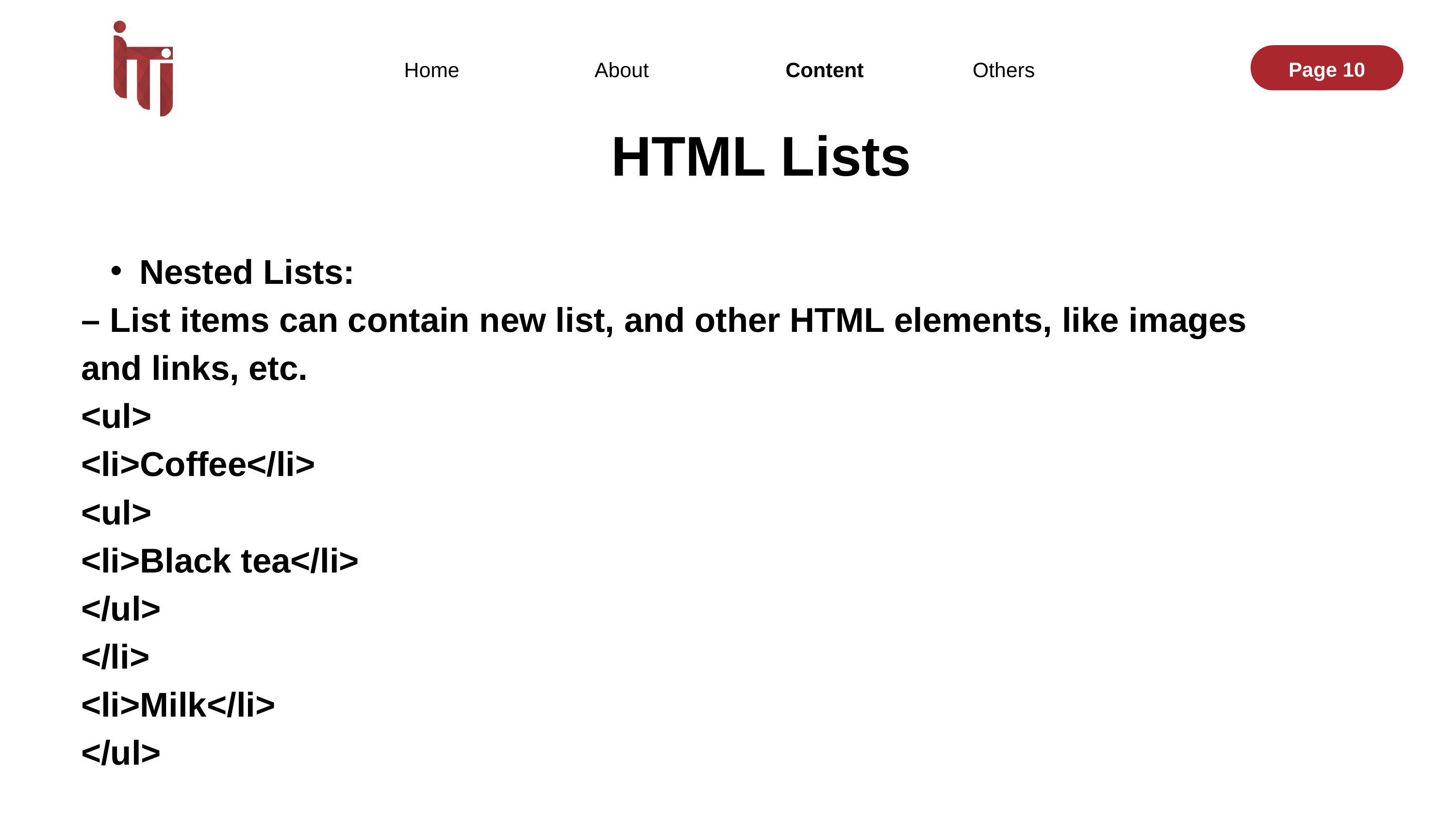

Page 05
Page 10
Home
Others
About
Content
HTML Lists
Nested Lists:
– List items can contain new list, and other HTML elements, like images
and links, etc.
<ul>
<li>Coffee</li>
<ul>
<li>Black tea</li>
</ul>
</li>
<li>Milk</li>
</ul>